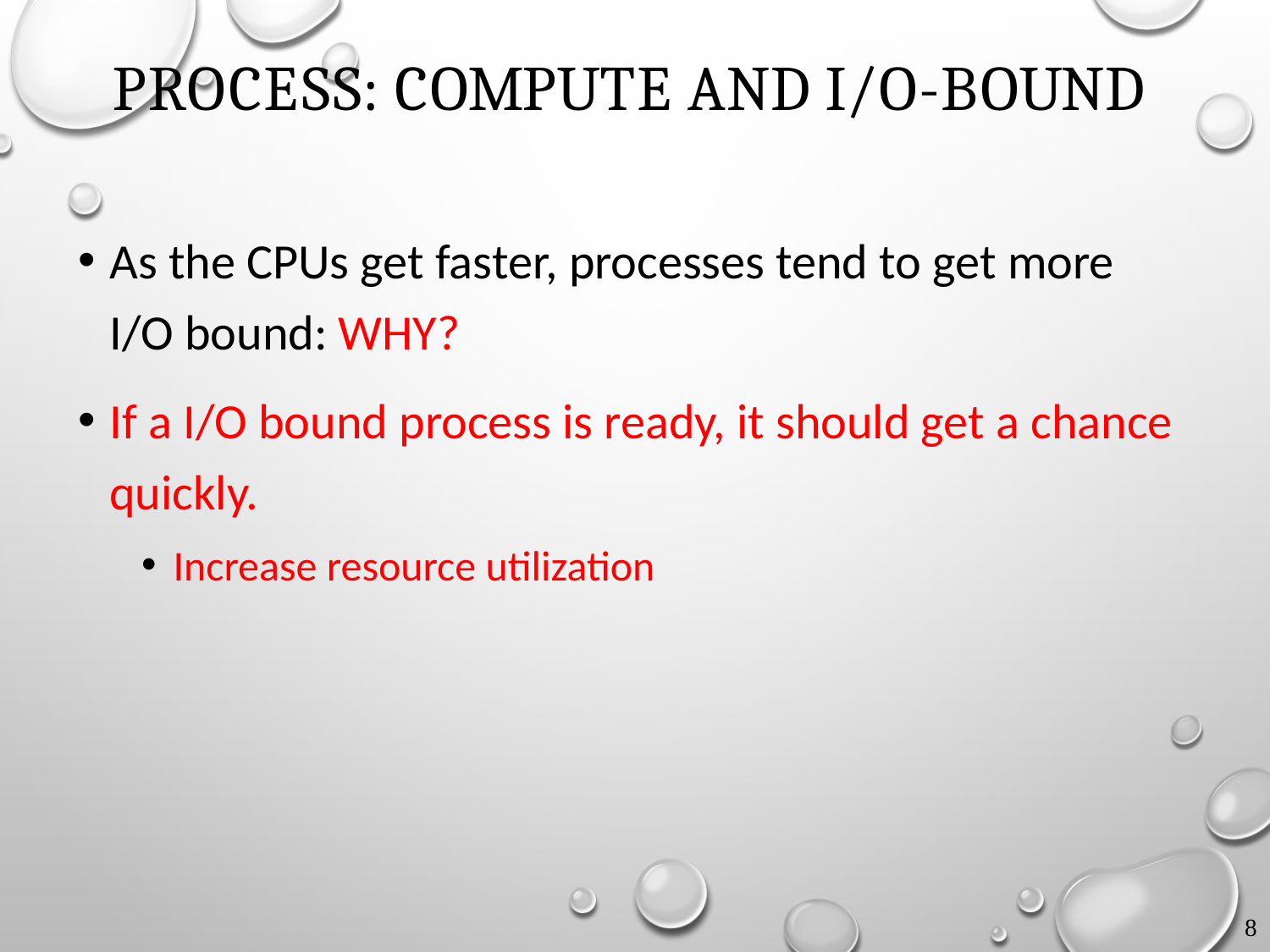

# Process: Compute and I/O-bound
As the CPUs get faster, processes tend to get more I/O bound: WHY?
If a I/O bound process is ready, it should get a chance quickly.
Increase resource utilization

8